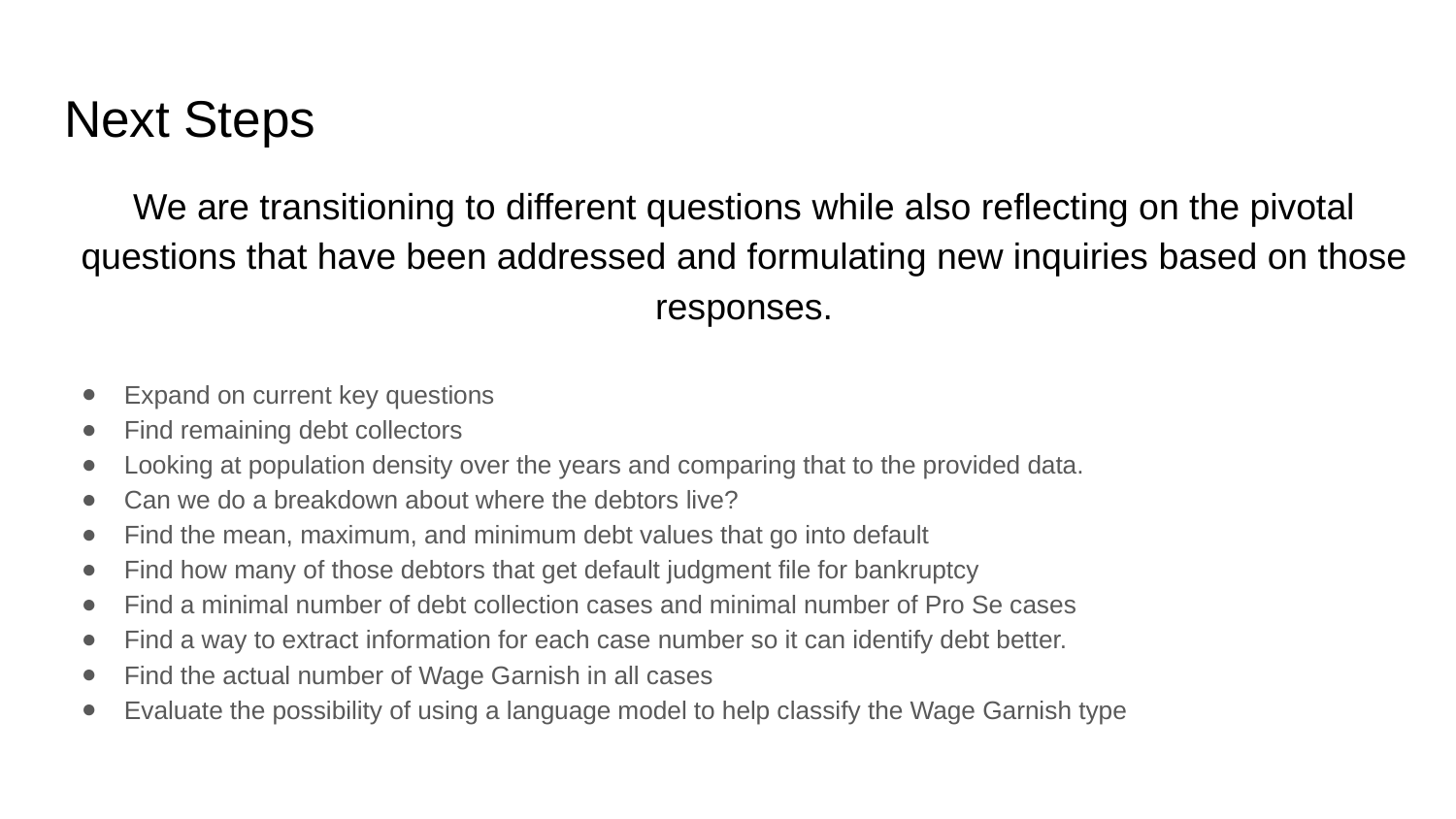

# Next Steps
We are transitioning to different questions while also reflecting on the pivotal questions that have been addressed and formulating new inquiries based on those responses.
Expand on current key questions
Find remaining debt collectors
Looking at population density over the years and comparing that to the provided data.
Can we do a breakdown about where the debtors live?
Find the mean, maximum, and minimum debt values that go into default
Find how many of those debtors that get default judgment file for bankruptcy
Find a minimal number of debt collection cases and minimal number of Pro Se cases
Find a way to extract information for each case number so it can identify debt better.
Find the actual number of Wage Garnish in all cases
Evaluate the possibility of using a language model to help classify the Wage Garnish type